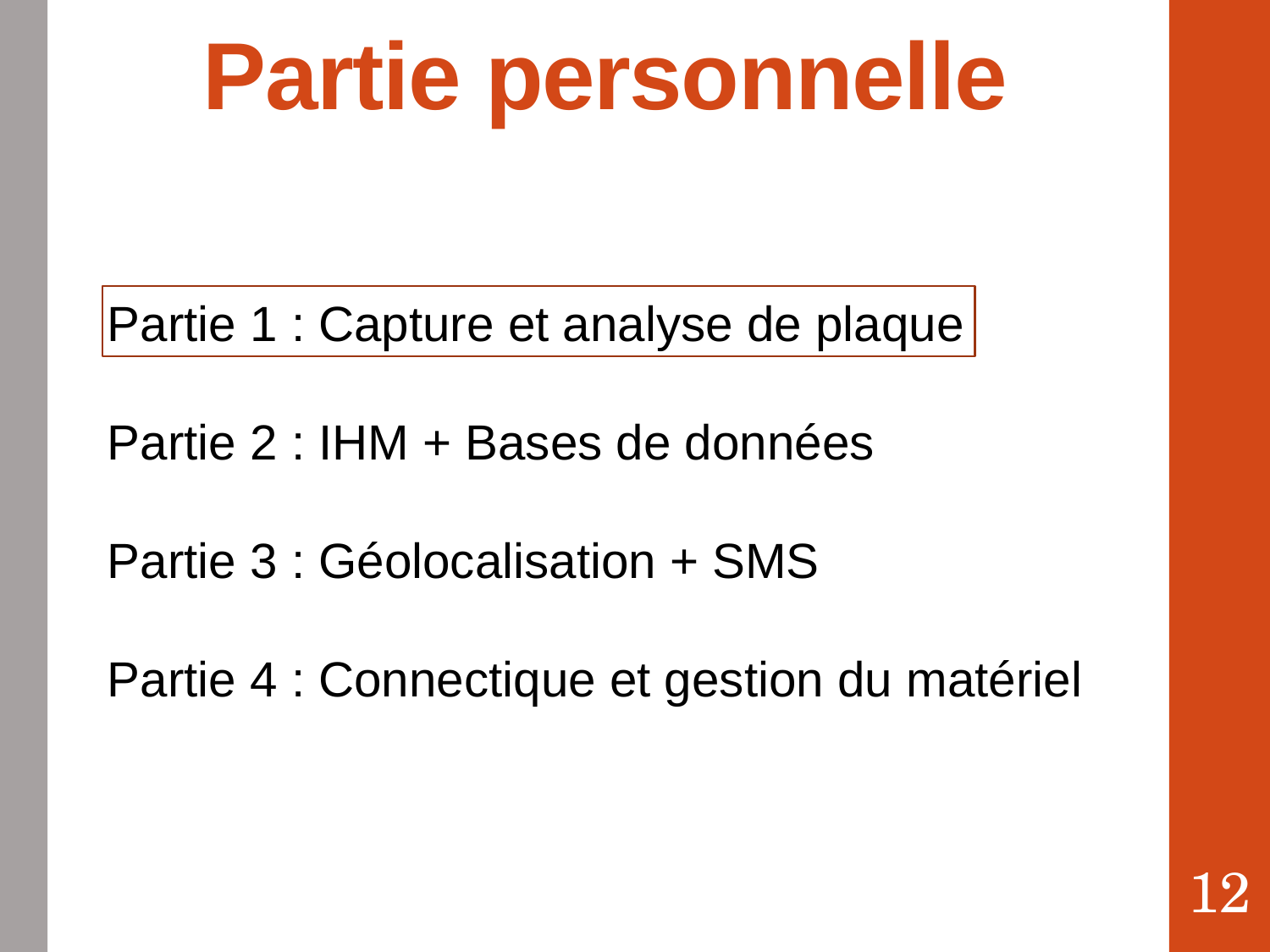

# Partie personnelle
Partie 1 : Capture et analyse de plaque

Partie 2 : IHM + Bases de données

Partie 3 : Géolocalisation + SMS

Partie 4 : Connectique et gestion du matériel

12